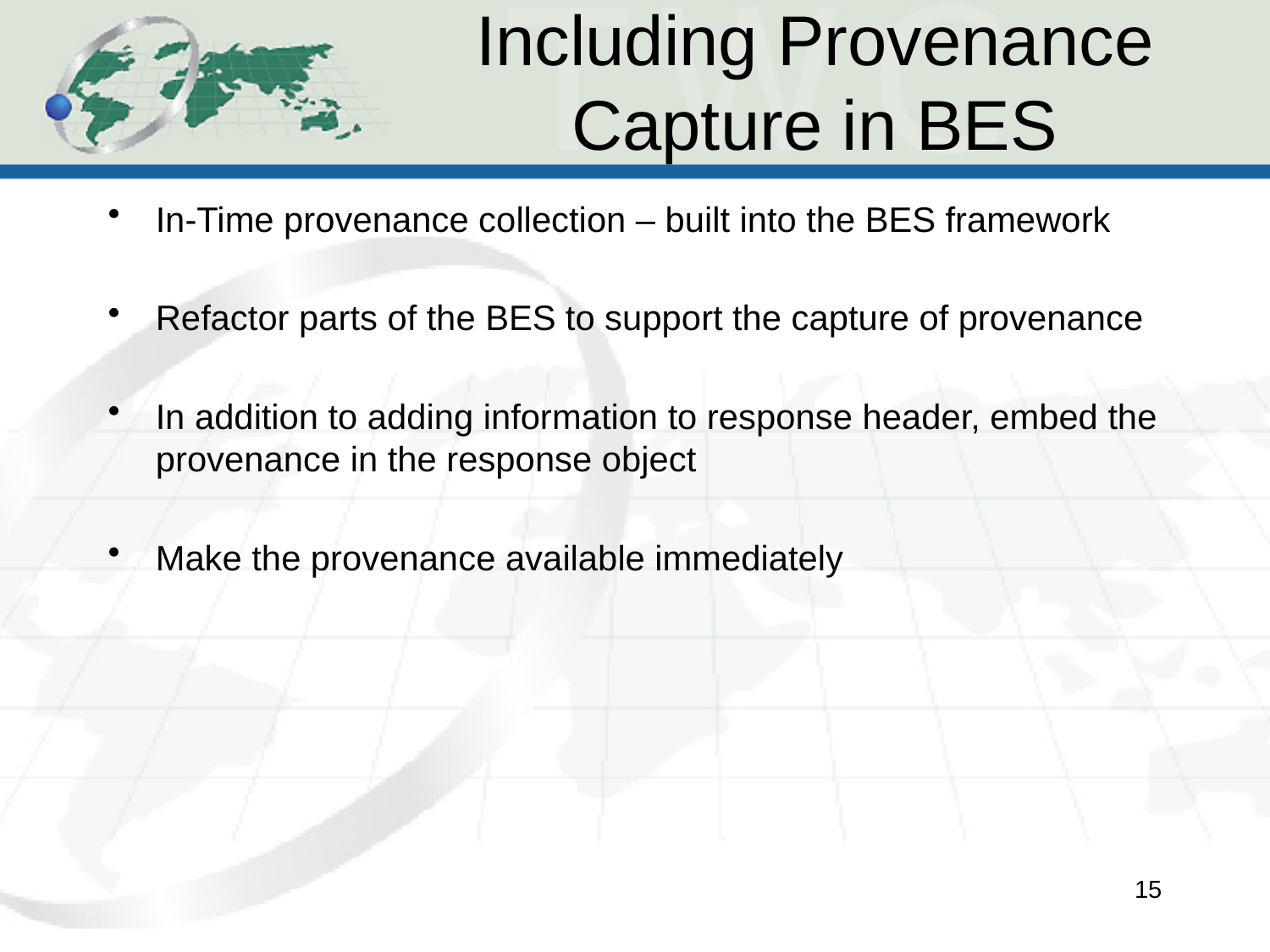

# Including Provenance Capture in BES
In-Time provenance collection – built into the BES framework

Refactor parts of the BES to support the capture of provenance

In addition to adding information to response header, embed the provenance in the response object

Make the provenance available immediately
15